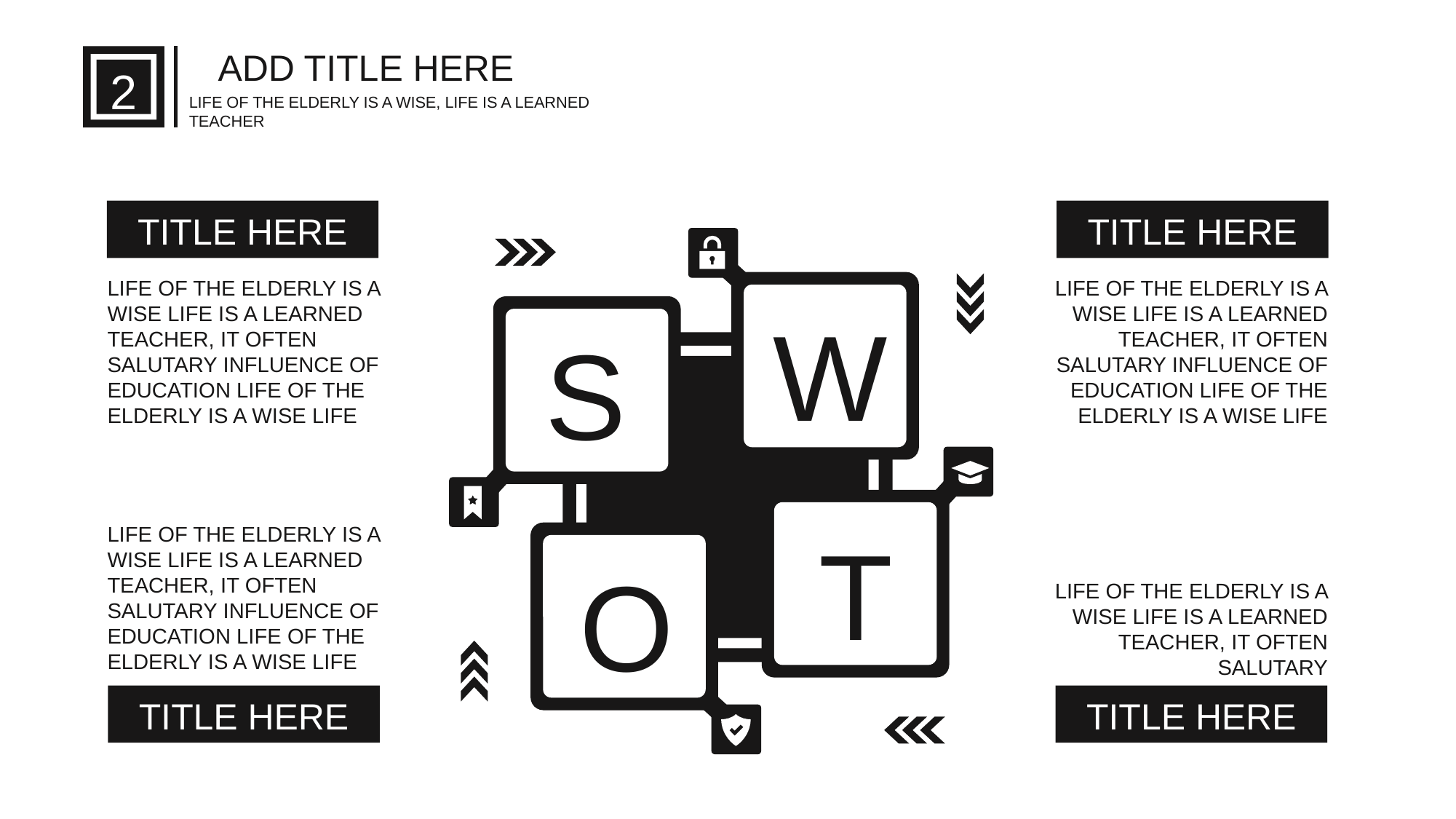

ADD TITLE HERE

2
LIFE OF THE ELDERLY IS A WISE, LIFE IS A LEARNED TEACHER

TITLE HERE
LIFE OF THE ELDERLY IS A WISE LIFE IS A LEARNED TEACHER, IT OFTEN SALUTARY INFLUENCE OF EDUCATION LIFE OF THE ELDERLY IS A WISE LIFE

TITLE HERE
LIFE OF THE ELDERLY IS A WISE LIFE IS A LEARNED TEACHER, IT OFTEN SALUTARY INFLUENCE OF EDUCATION LIFE OF THE ELDERLY IS A WISE LIFE

W

S

T
LIFE OF THE ELDERLY IS A WISE LIFE IS A LEARNED TEACHER, IT OFTEN SALUTARY INFLUENCE OF EDUCATION LIFE OF THE ELDERLY IS A WISE LIFE

TITLE HERE

O
LIFE OF THE ELDERLY IS A WISE LIFE IS A LEARNED TEACHER, IT OFTEN SALUTARY

TITLE HERE